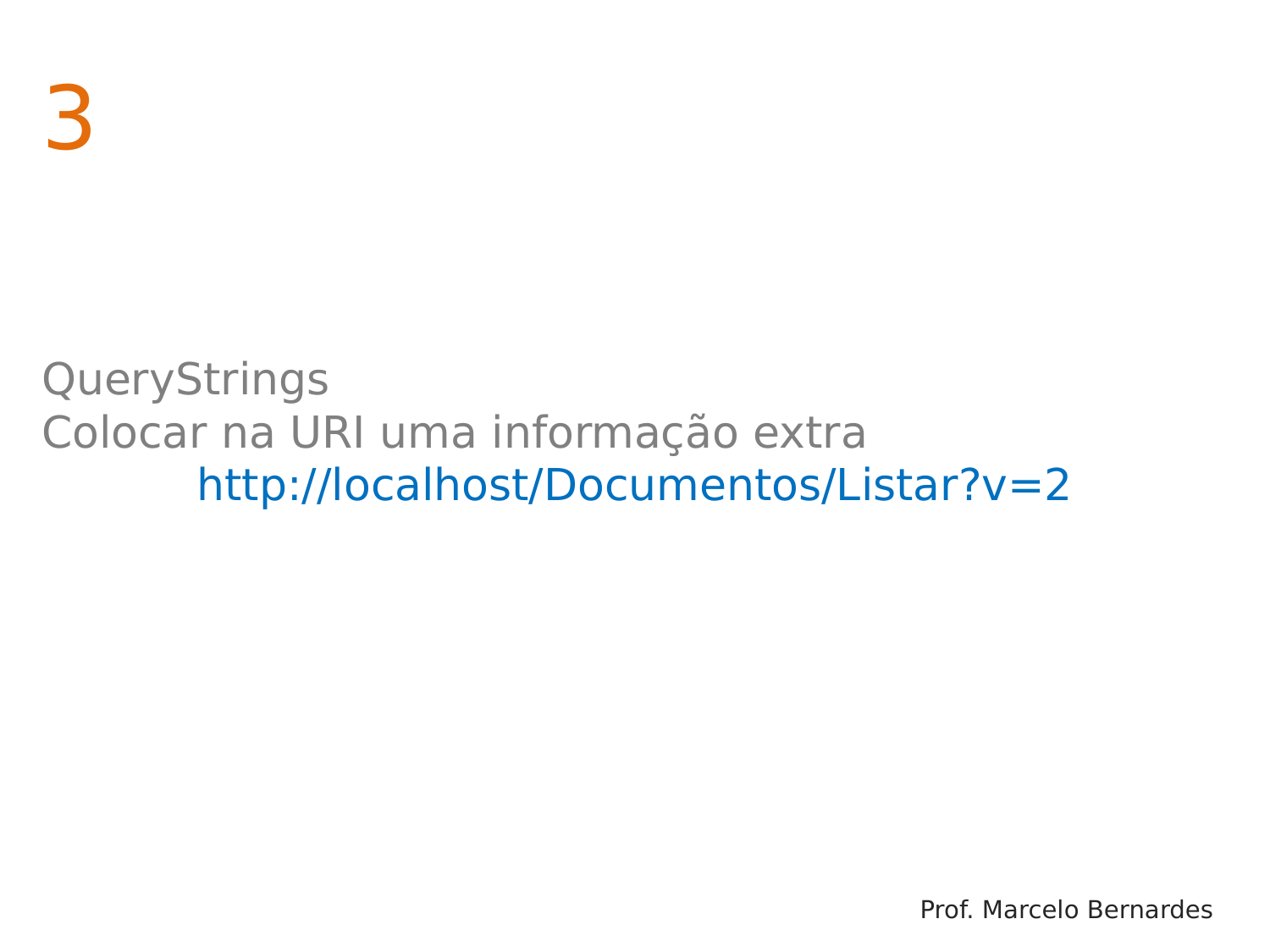

3
QueryStrings
Colocar na URI uma informação extra
http://localhost/Documentos/Listar?v=2
Prof. Marcelo Bernardes